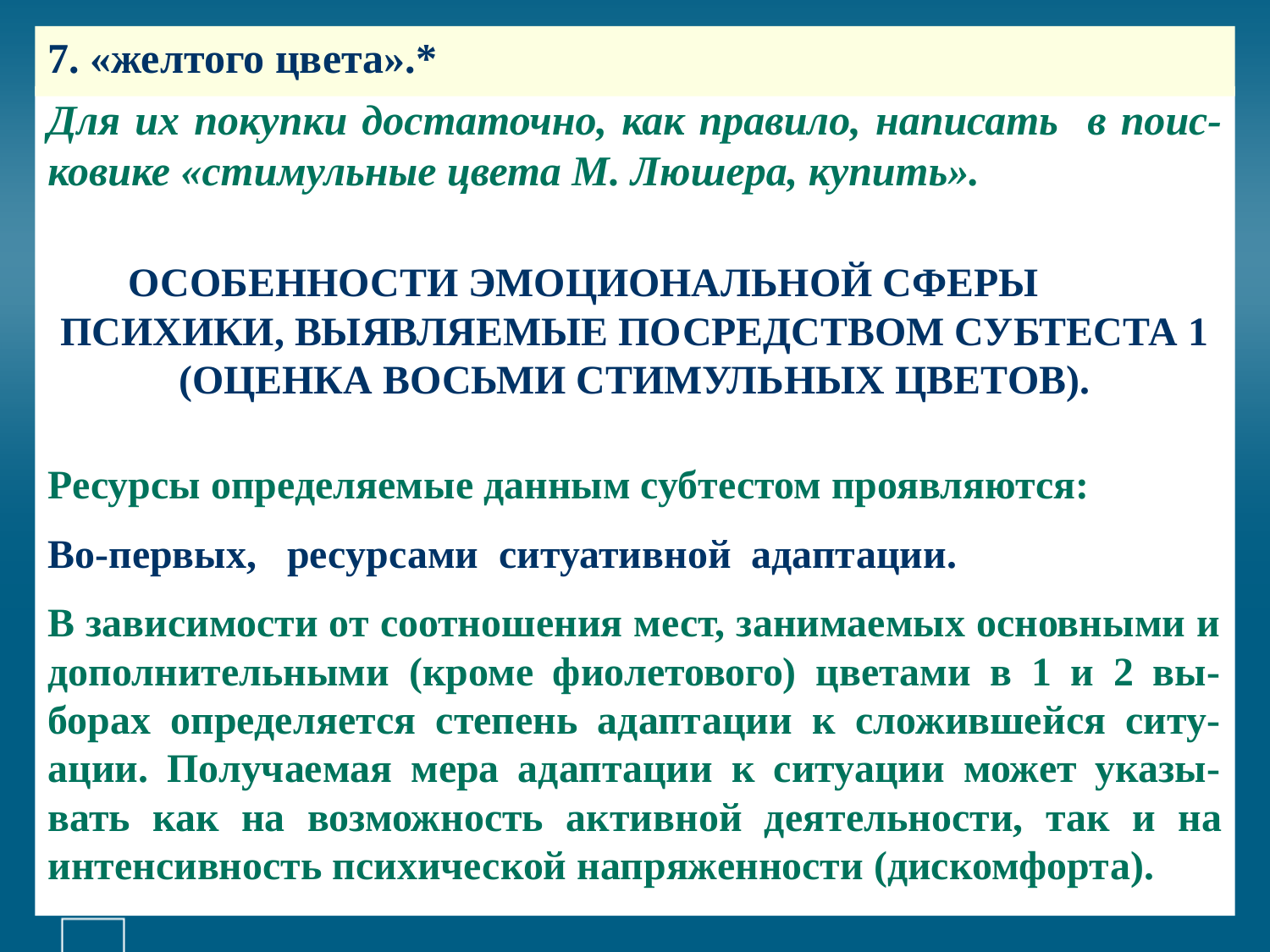

# 7. «желтого цвета».*
Для их покупки достаточно, как правило, написать  в поис-ковике «стимульные цвета М. Люшера, купить».

ОСОБЕННОСТИ ЭМОЦИОНАЛЬНОЙ СФЕРЫ           ПСИХИКИ, ВЫЯВЛЯЕМЫЕ ПОСРЕДСТВОМ СУБТЕСТА 1 (ОЦЕНКА ВОСЬМИ СТИМУЛЬНЫХ ЦВЕТОВ).

Ресурсы определяемые данным субтестом проявляются:
Во-первых,   ресурсами  ситуативной  адаптации.
В зависимости от соотношения мест, занимаемых основными и дополнительными (кроме фиолетового) цветами в 1 и 2 вы-борах определяется степень адаптации к сложившейся ситу-ации. Получаемая мера адаптации к ситуации может указы-вать как на возможность активной дея­тельности, так и на интенсивность психической напряженности (дискомфорта).